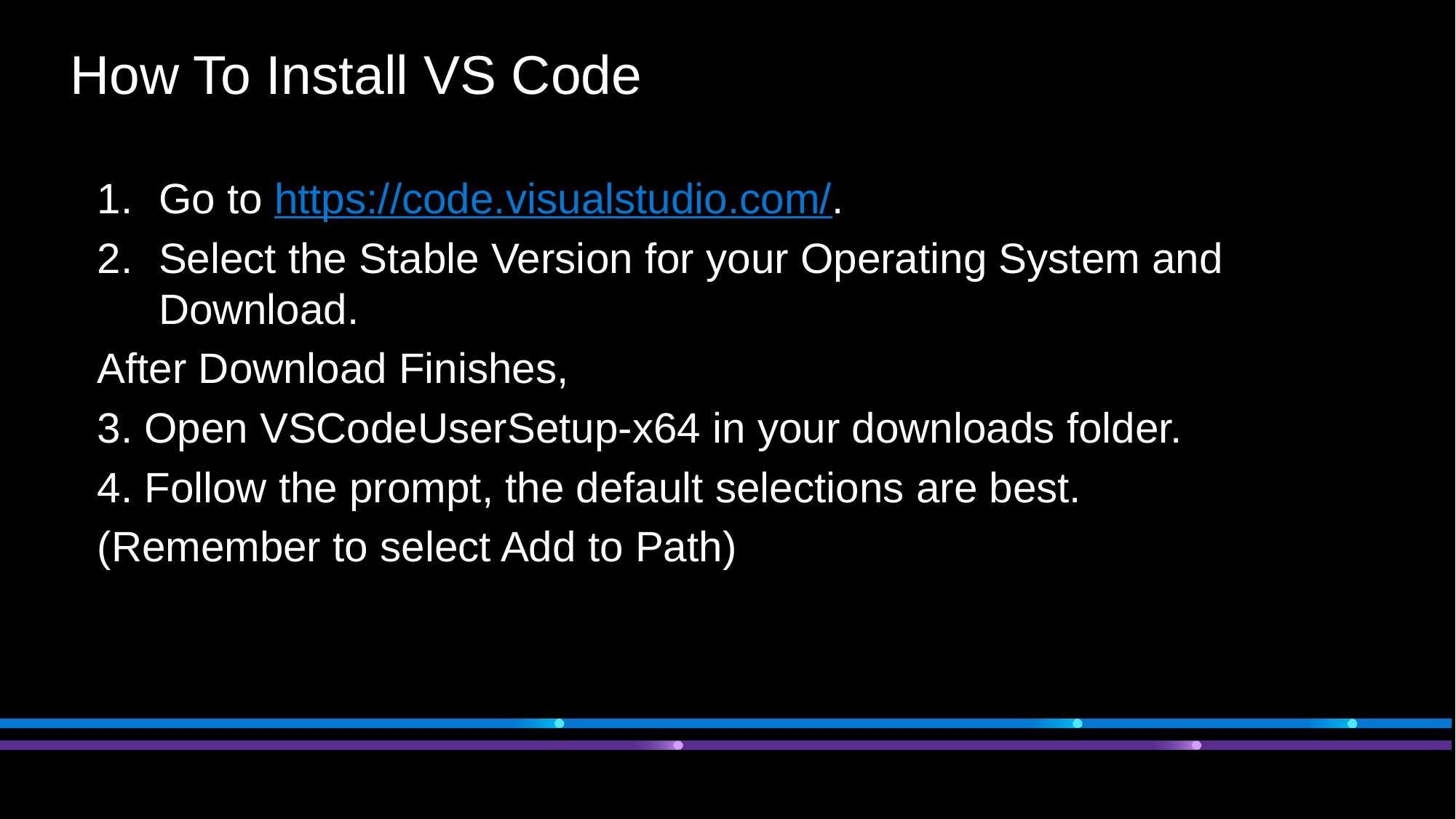

# How To Install VS Code
Go to https://code.visualstudio.com/.
Select the Stable Version for your Operating System and Download.
After Download Finishes,
3. Open VSCodeUserSetup-x64 in your downloads folder.
4. Follow the prompt, the default selections are best.
(Remember to select Add to Path)